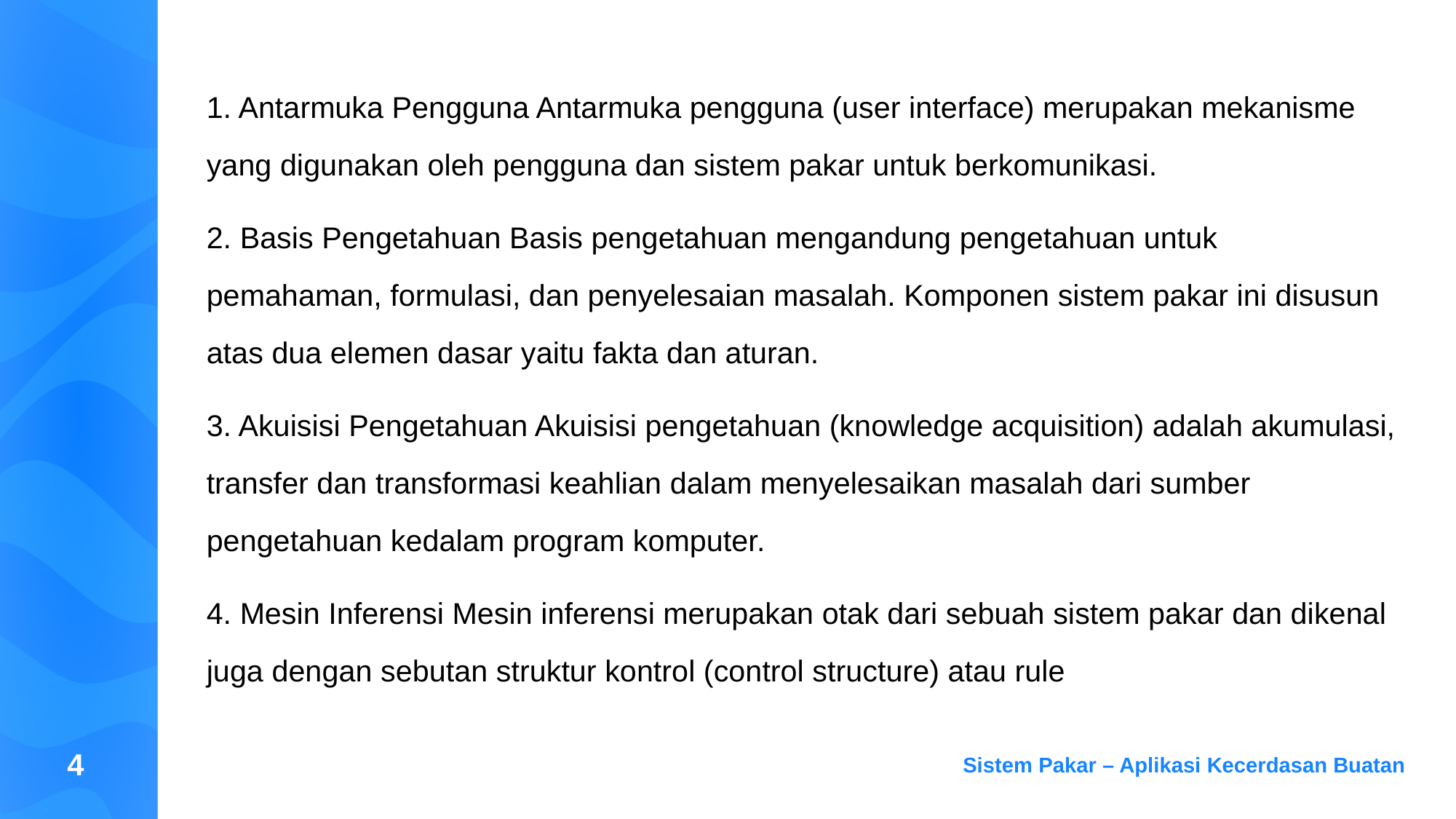

1. Antarmuka Pengguna Antarmuka pengguna (user interface) merupakan mekanisme yang digunakan oleh pengguna dan sistem pakar untuk berkomunikasi.
2. Basis Pengetahuan Basis pengetahuan mengandung pengetahuan untuk pemahaman, formulasi, dan penyelesaian masalah. Komponen sistem pakar ini disusun atas dua elemen dasar yaitu fakta dan aturan.
3. Akuisisi Pengetahuan Akuisisi pengetahuan (knowledge acquisition) adalah akumulasi, transfer dan transformasi keahlian dalam menyelesaikan masalah dari sumber pengetahuan kedalam program komputer.
4. Mesin Inferensi Mesin inferensi merupakan otak dari sebuah sistem pakar dan dikenal juga dengan sebutan struktur kontrol (control structure) atau rule
4
Sistem Pakar – Aplikasi Kecerdasan Buatan